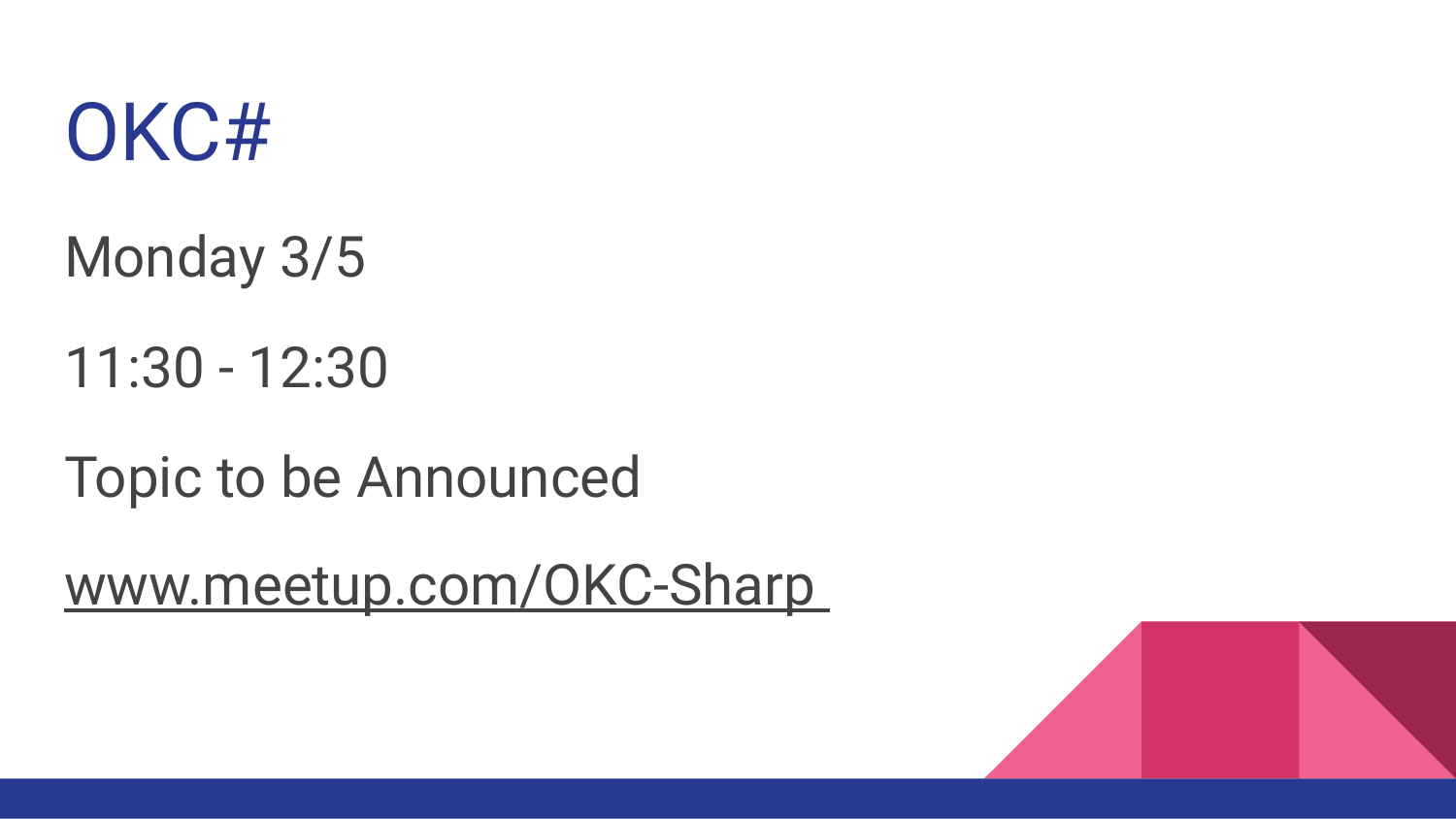

# OKC#
Monday 3/5
11:30 - 12:30
Topic to be Announced
www.meetup.com/OKC-Sharp